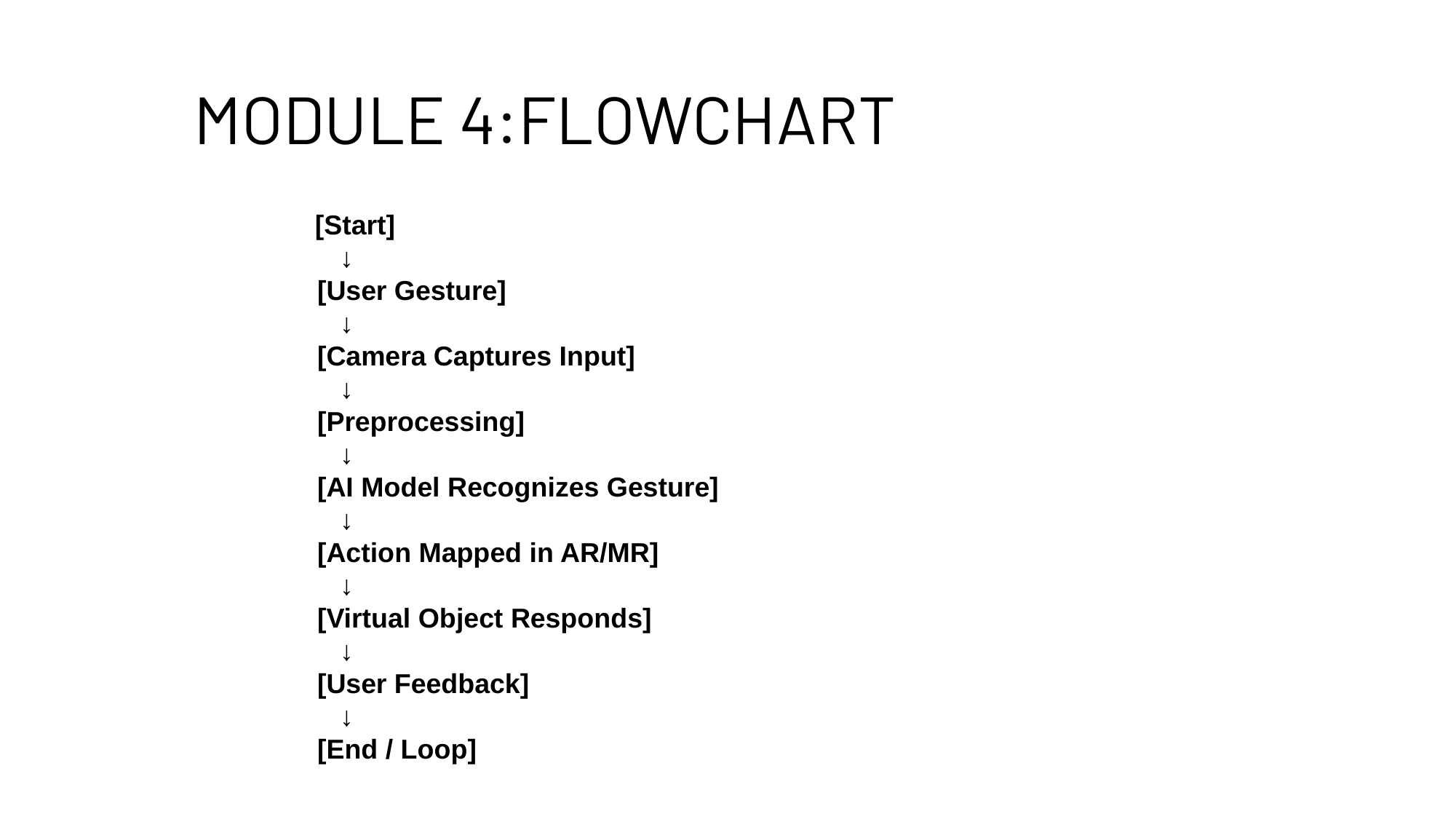

# MODULE 4:FLOWCHART
 [Start]
    ↓
 [User Gesture]
    ↓
 [Camera Captures Input]
    ↓
 [Preprocessing]
    ↓
 [AI Model Recognizes Gesture]
    ↓
 [Action Mapped in AR/MR]
    ↓
 [Virtual Object Responds]
    ↓
 [User Feedback]
    ↓
 [End / Loop]